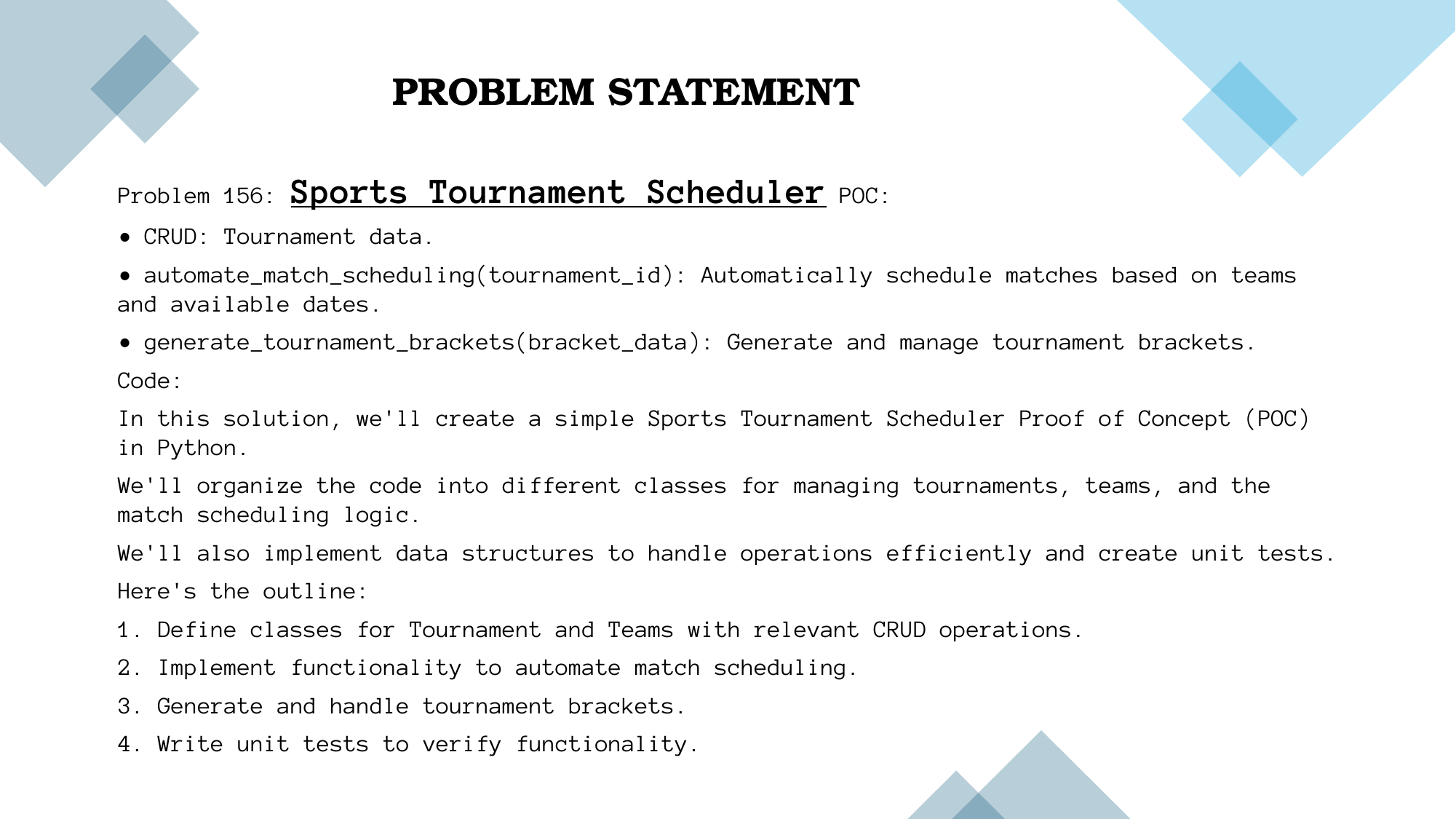

PROBLEM STATEMENT

Problem 156: Sports Tournament Scheduler POC:
• CRUD: Tournament data.
• automate_match_scheduling(tournament_id): Automatically schedule matches based on teams and available dates.
• generate_tournament_brackets(bracket_data): Generate and manage tournament brackets.
Code:
In this solution, we'll create a simple Sports Tournament Scheduler Proof of Concept (POC) in Python.
We'll organize the code into different classes for managing tournaments, teams, and the match scheduling logic.
We'll also implement data structures to handle operations efficiently and create unit tests.
Here's the outline:
1. Define classes for Tournament and Teams with relevant CRUD operations.
2. Implement functionality to automate match scheduling.
3. Generate and handle tournament brackets.
4. Write unit tests to verify functionality.